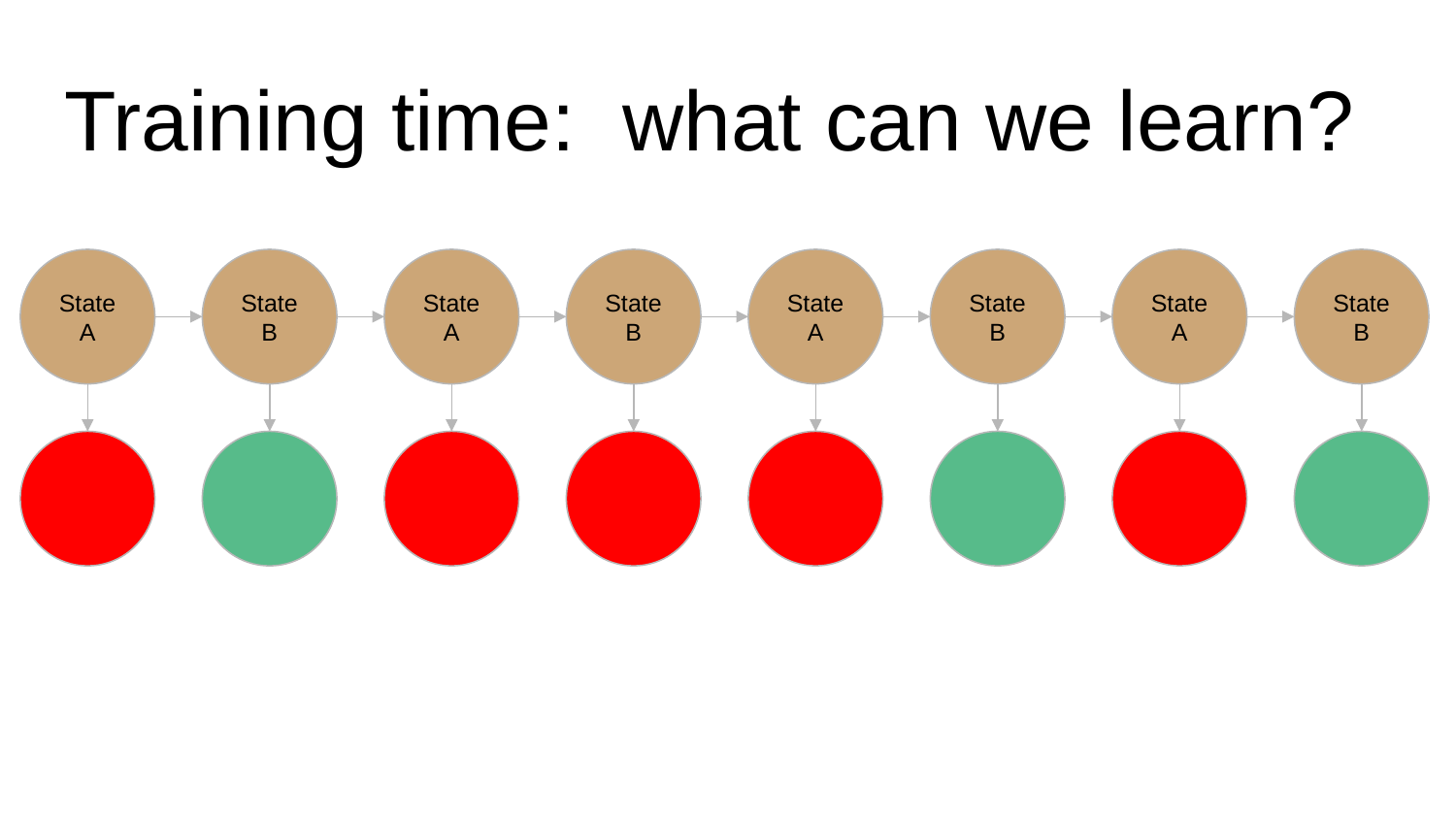

Training time:  what can we learn?

State A
State B
State A
State B
State A
State B
State A
State B